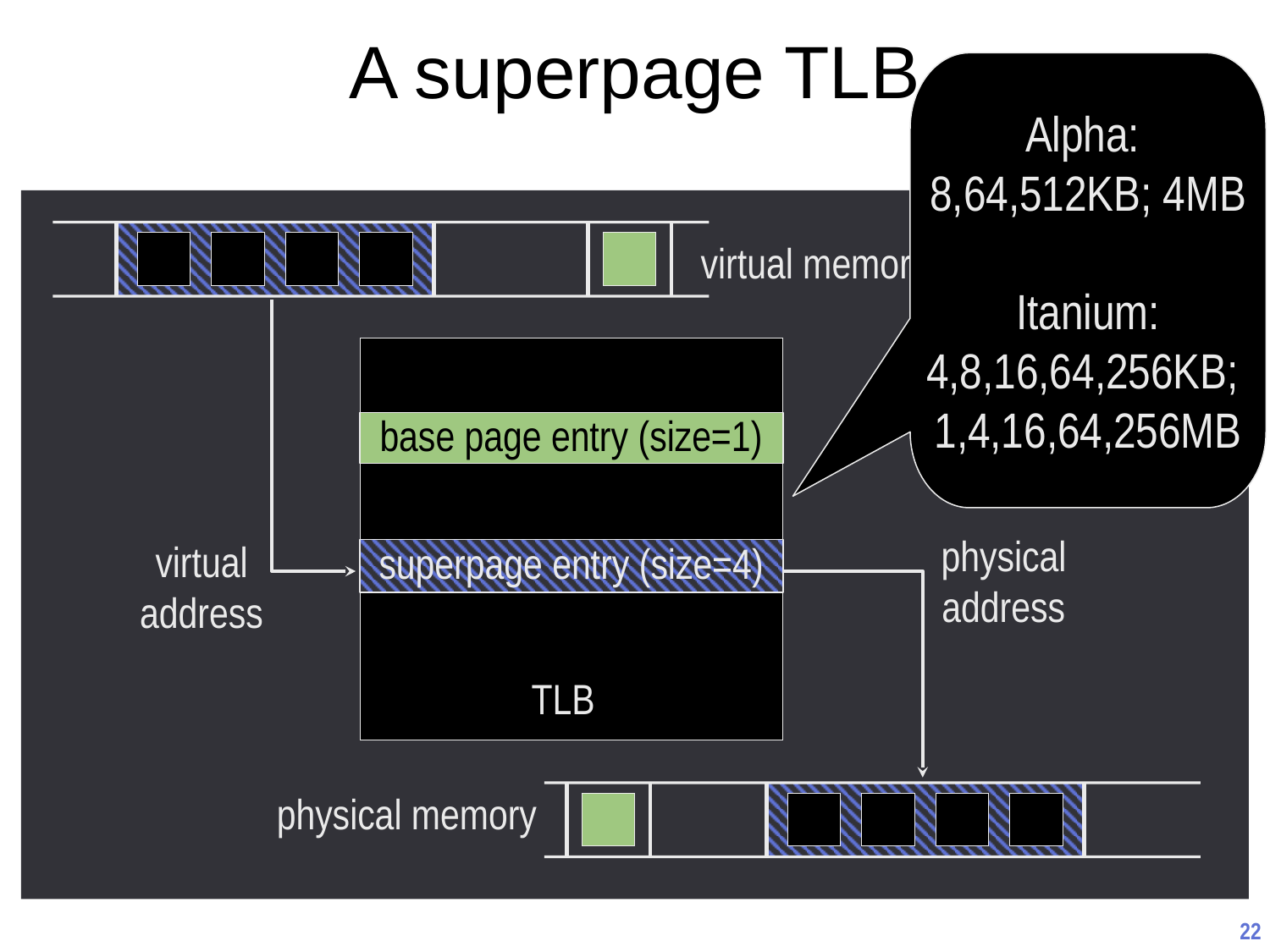

# A superpage TLB

Alpha:
8,64,512KB; 4MB
Itanium:
4,8,16,64,256KB;
1,4,16,64,256MB

virtual memory

base page entry (size=1)

physical
address
virtual
address
superpage entry (size=4)

TLB
physical memory

22